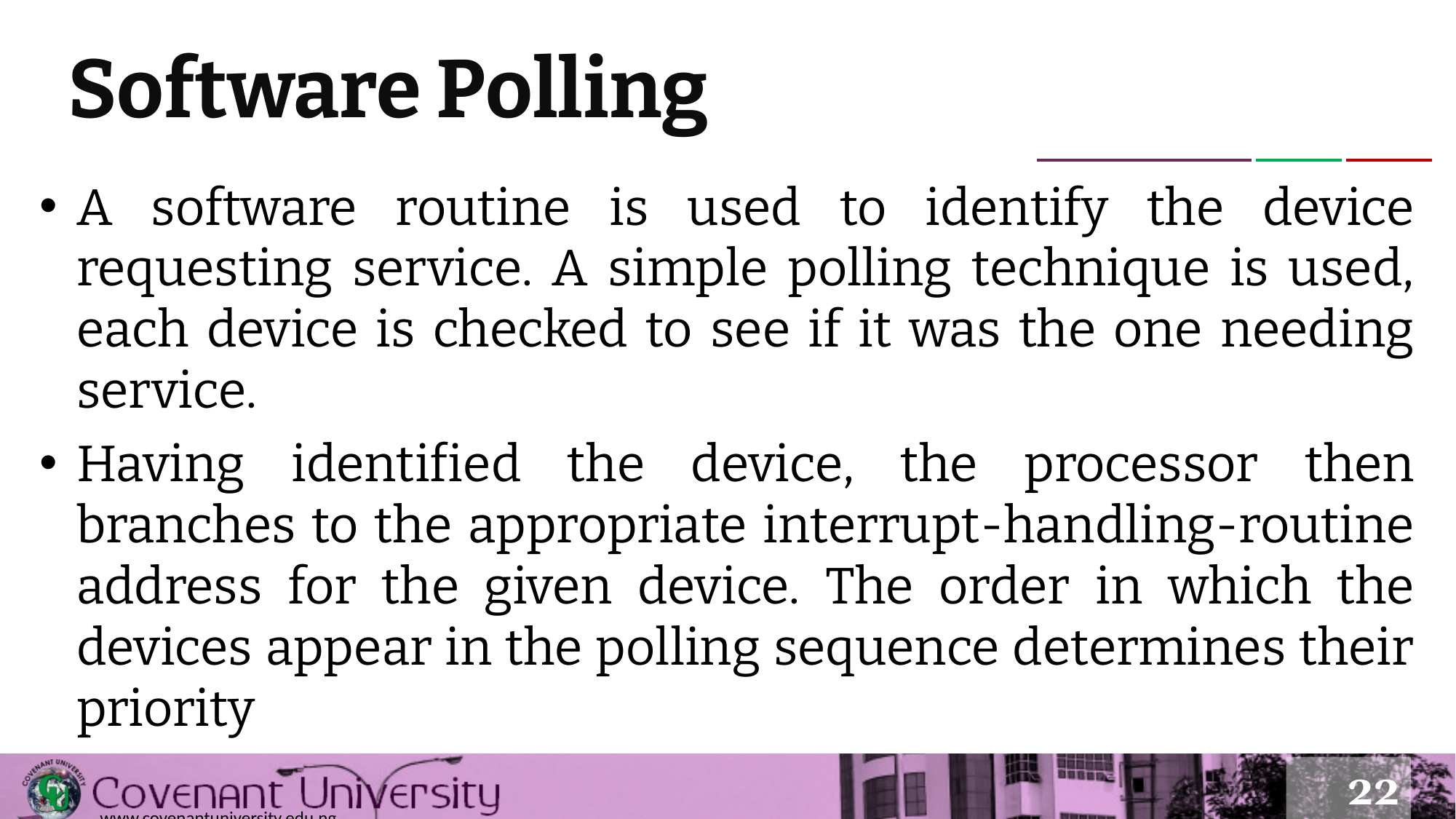

# Software Polling
A software routine is used to identify the device requesting service. A simple polling technique is used, each device is checked to see if it was the one needing service.
Having identified the device, the processor then branches to the appropriate interrupt-handling-routine address for the given device. The order in which the devices appear in the polling sequence determines their priority